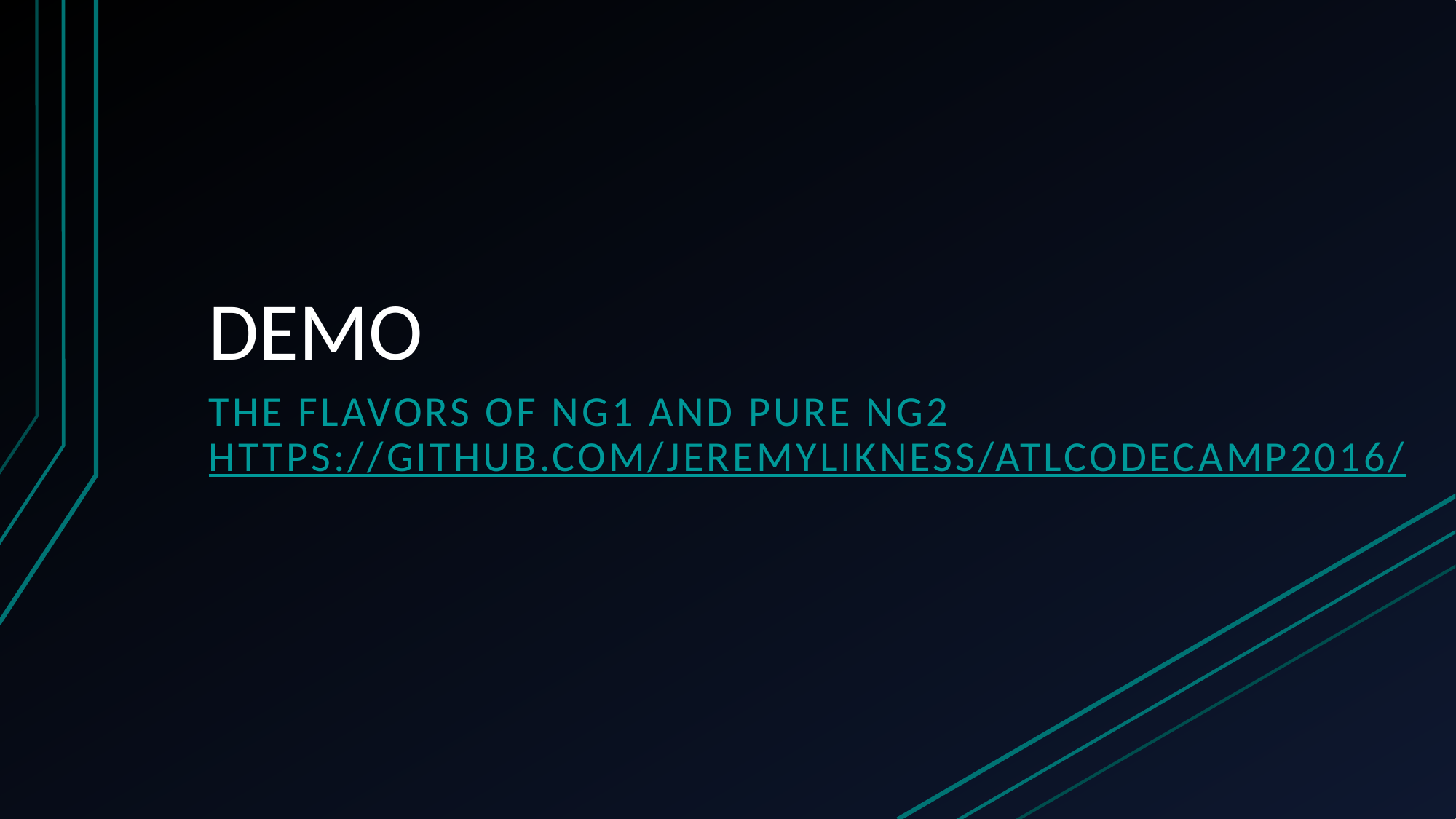

# DEMO
The Flavors of Ng1 and pure Ng2
https://github.com/JeremyLikness/atlcodecamp2016/